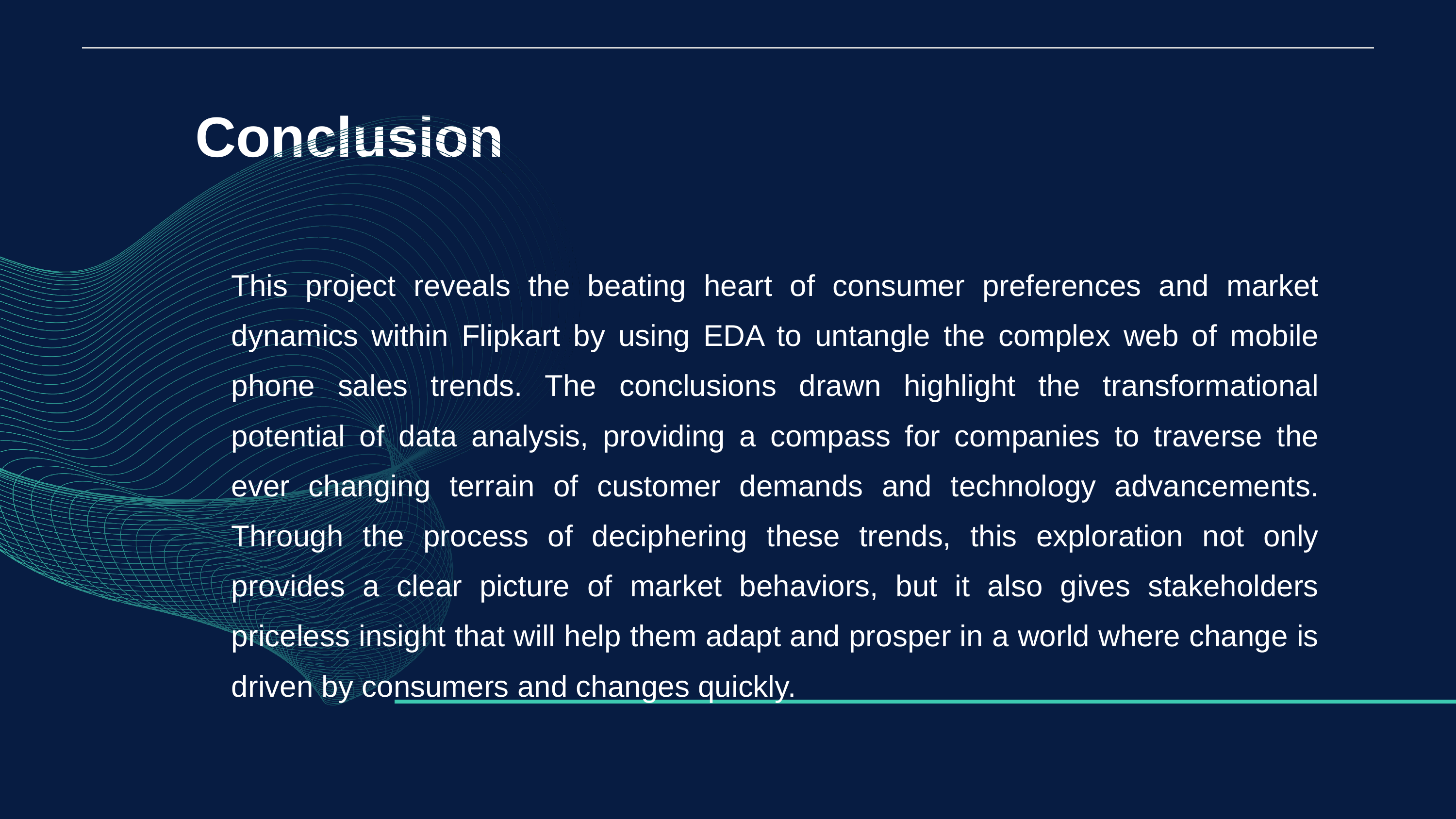

Conclusion

This project reveals the beating heart of consumer preferences and market dynamics within Flipkart by using EDA to untangle the complex web of mobile phone sales trends. The conclusions drawn highlight the transformational potential of data analysis, providing a compass for companies to traverse the ever changing terrain of customer demands and technology advancements. Through the process of deciphering these trends, this exploration not only provides a clear picture of market behaviors, but it also gives stakeholders priceless insight that will help them adapt and prosper in a world where change is driven by consumers and changes quickly.